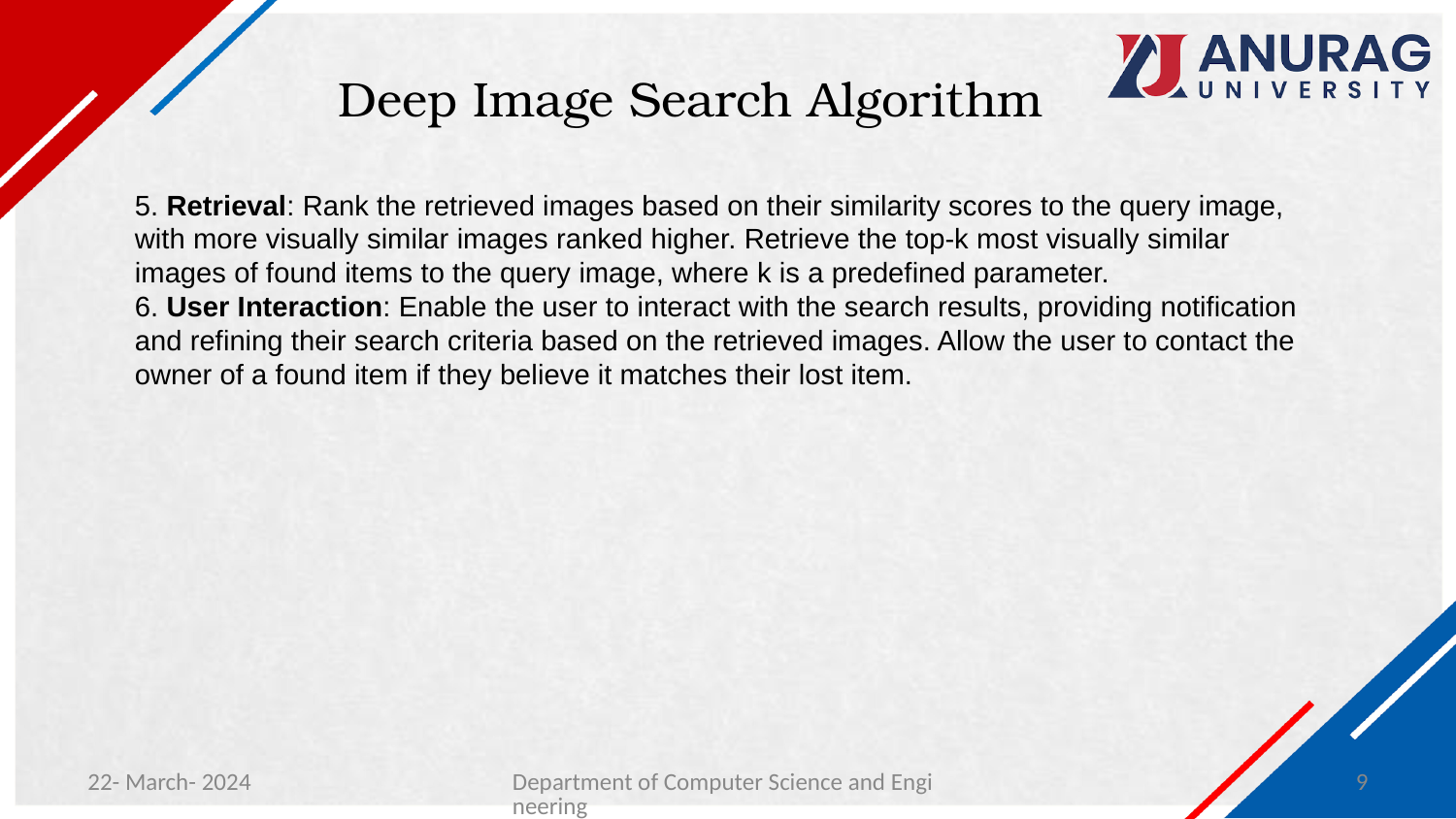

# Deep Image Search Algorithm
5. Retrieval: Rank the retrieved images based on their similarity scores to the query image, with more visually similar images ranked higher. Retrieve the top-k most visually similar images of found items to the query image, where k is a predefined parameter.
6. User Interaction: Enable the user to interact with the search results, providing notification and refining their search criteria based on the retrieved images. Allow the user to contact the owner of a found item if they believe it matches their lost item.

22- March- 2024
Department of Computer Science and Engineering
9